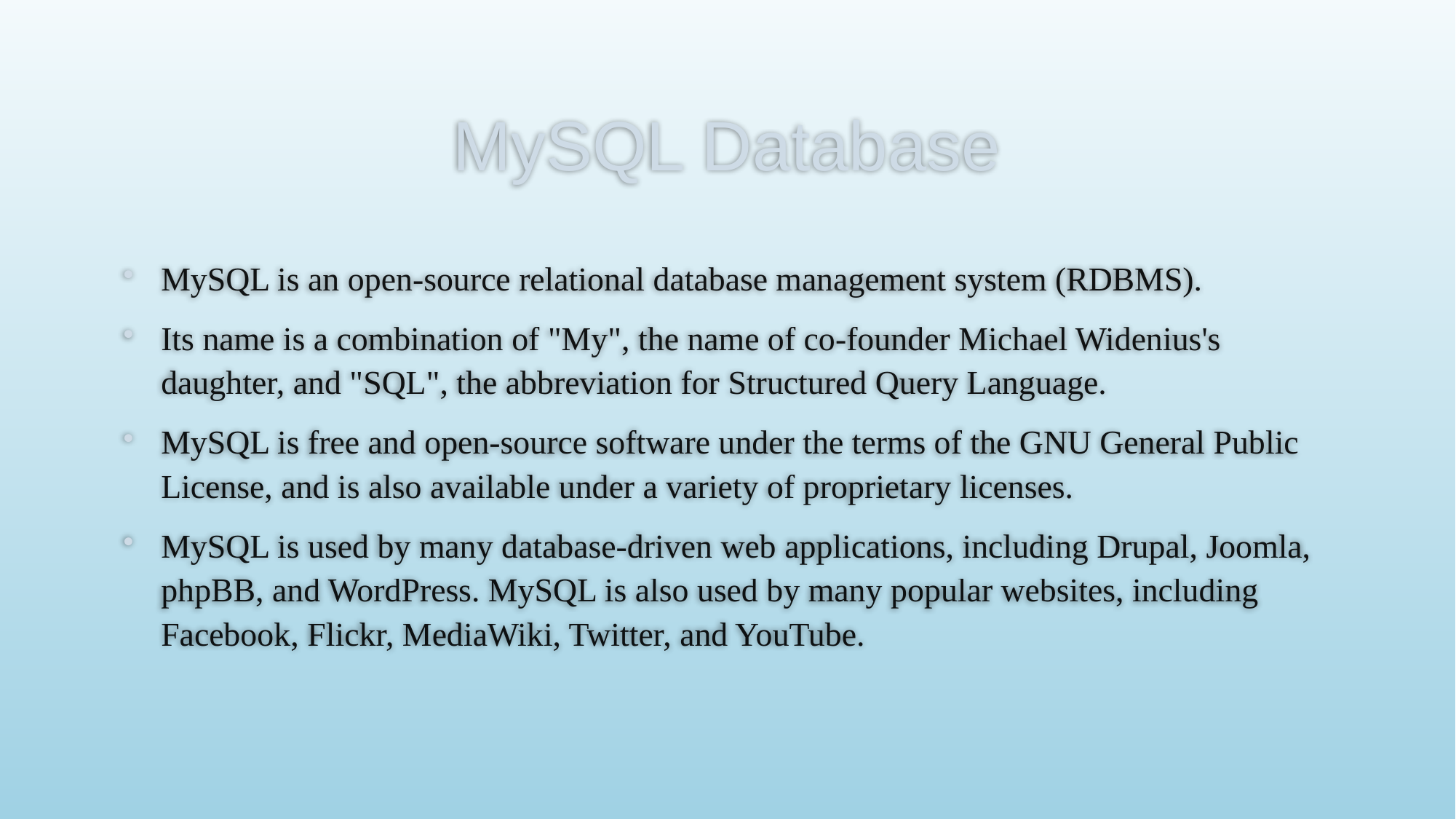

# MySQL Database
MySQL is an open-source relational database management system (RDBMS).
Its name is a combination of "My", the name of co-founder Michael Widenius's daughter, and "SQL", the abbreviation for Structured Query Language.
MySQL is free and open-source software under the terms of the GNU General Public License, and is also available under a variety of proprietary licenses.
MySQL is used by many database-driven web applications, including Drupal, Joomla, phpBB, and WordPress. MySQL is also used by many popular websites, including Facebook, Flickr, MediaWiki, Twitter, and YouTube.